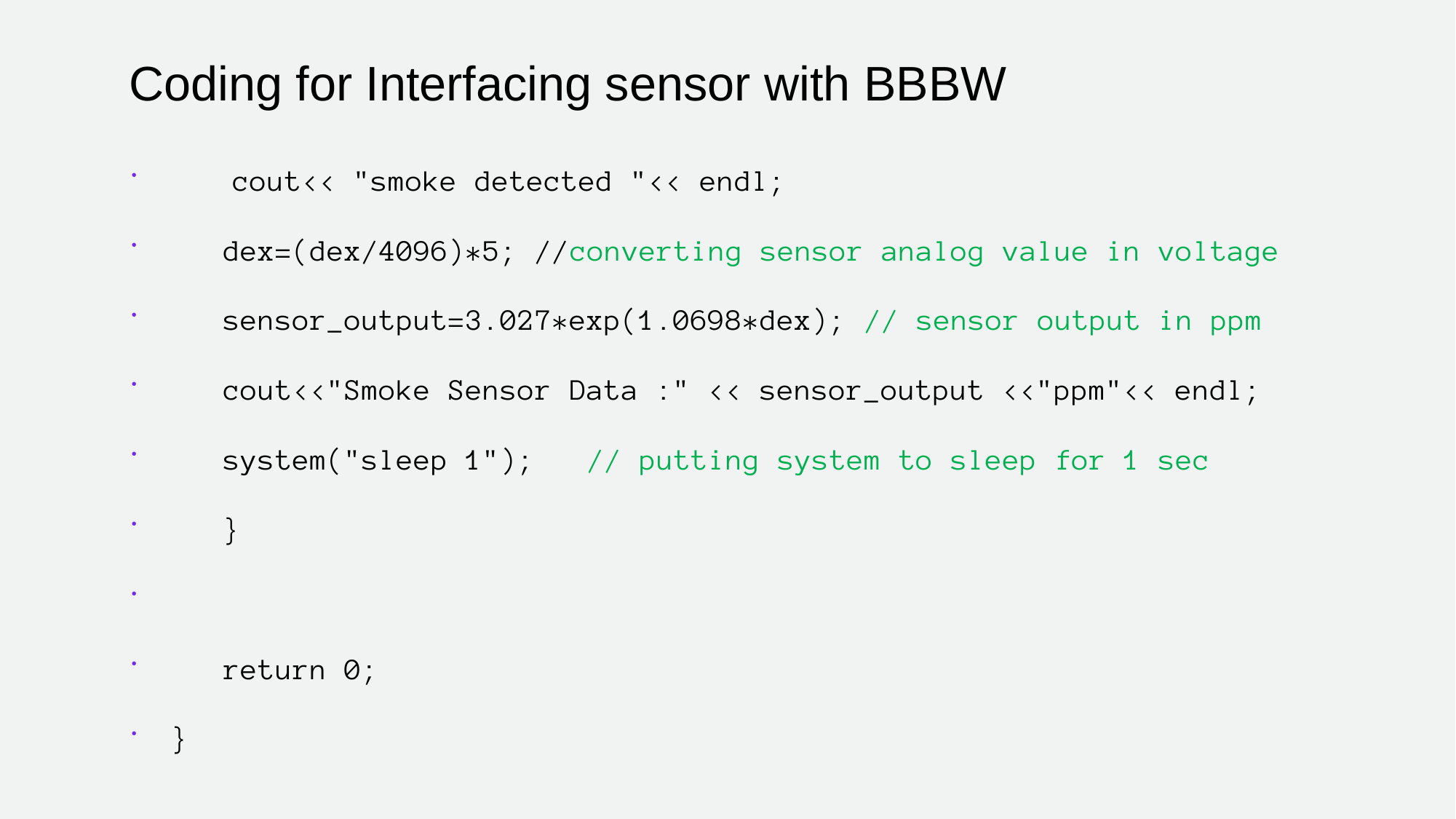

# Coding for Interfacing sensor with BBBW
    cout<< "smoke detected "<< endl;
   dex=(dex/4096)*5; //converting sensor analog value in voltage
   sensor_output=3.027*exp(1.0698*dex); // sensor output in ppm
   cout<<"Smoke Sensor Data :" << sensor_output <<"ppm"<< endl;
   system("sleep 1");   // putting system to sleep for 1 sec
   }

   return 0;
}